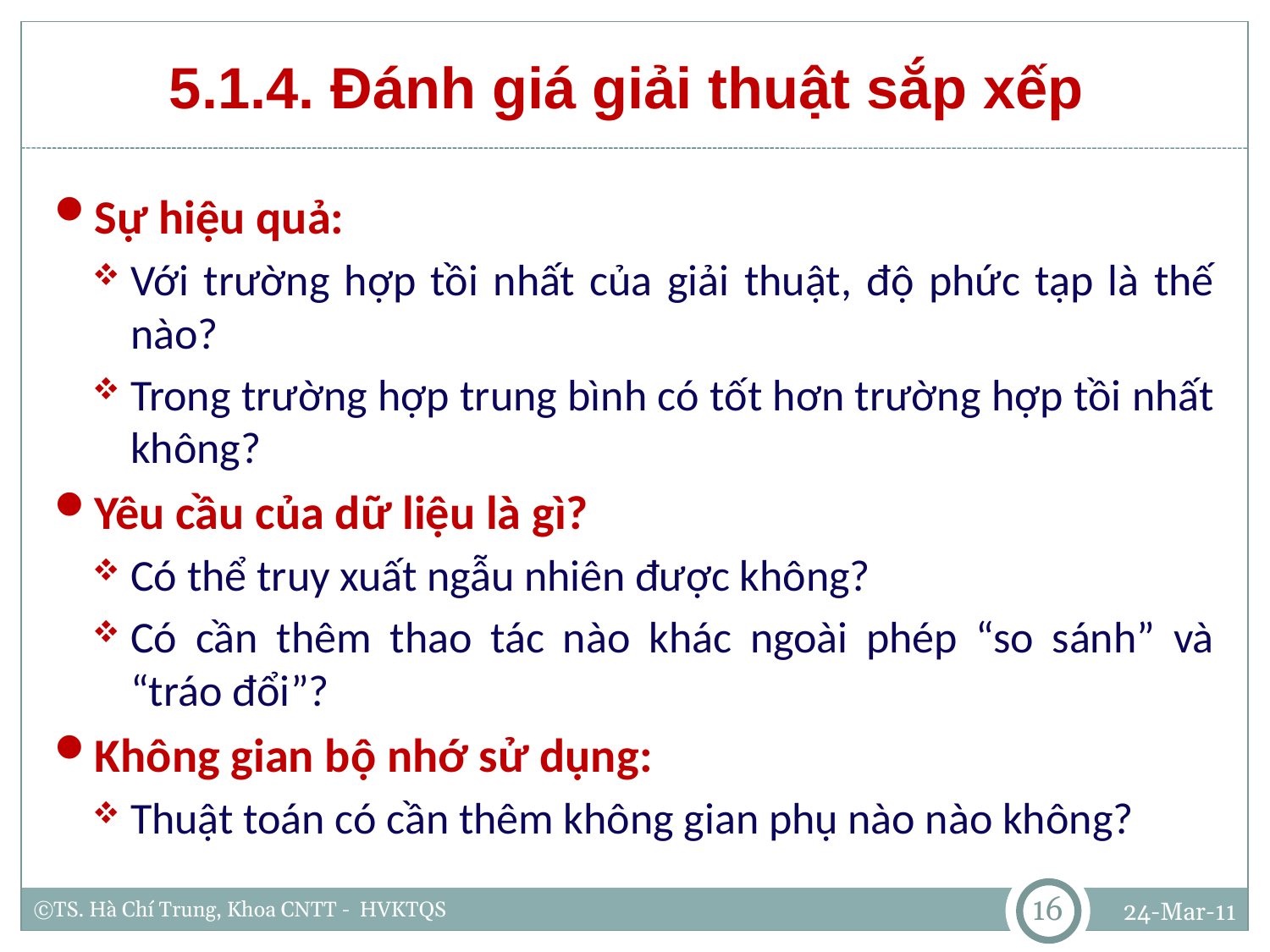

# 5.1.4. Đánh giá giải thuật sắp xếp
Sự hiệu quả:
Với trường hợp tồi nhất của giải thuật, độ phức tạp là thế nào?
Trong trường hợp trung bình có tốt hơn trường hợp tồi nhất không?
Yêu cầu của dữ liệu là gì?
Có thể truy xuất ngẫu nhiên được không?
Có cần thêm thao tác nào khác ngoài phép “so sánh” và “tráo đổi”?
Không gian bộ nhớ sử dụng:
Thuật toán có cần thêm không gian phụ nào nào không?

16
24-Mar-11
©TS. Hà Chí Trung, Khoa CNTT -  HVKTQS